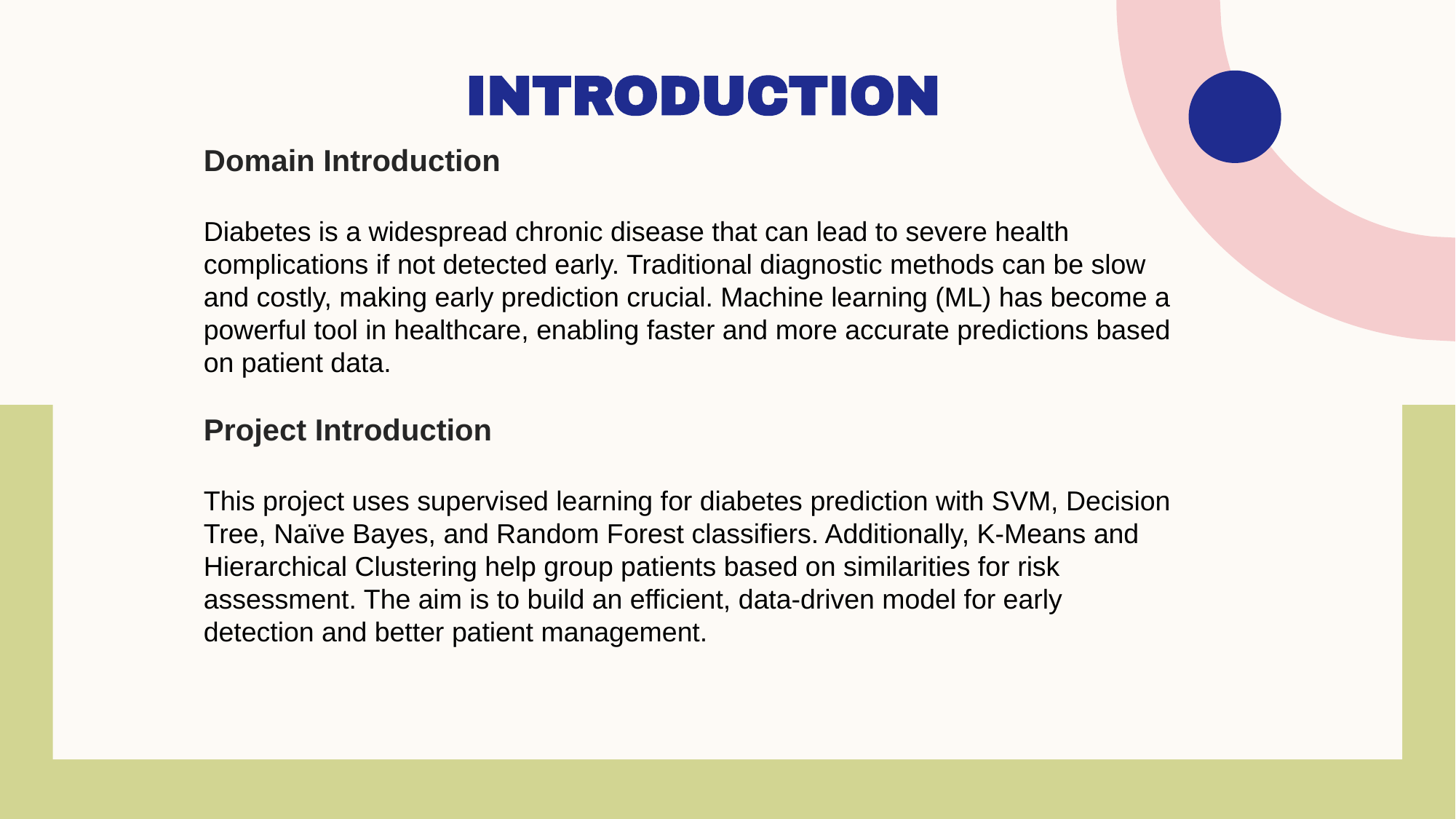

# Introduction
Domain Introduction

Diabetes is a widespread chronic disease that can lead to severe health complications if not detected early. Traditional diagnostic methods can be slow and costly, making early prediction crucial. Machine learning (ML) has become a powerful tool in healthcare, enabling faster and more accurate predictions based on patient data.

Project Introduction

This project uses supervised learning for diabetes prediction with SVM, Decision Tree, Naïve Bayes, and Random Forest classifiers. Additionally, K-Means and Hierarchical Clustering help group patients based on similarities for risk assessment. The aim is to build an efficient, data-driven model for early detection and better patient management.